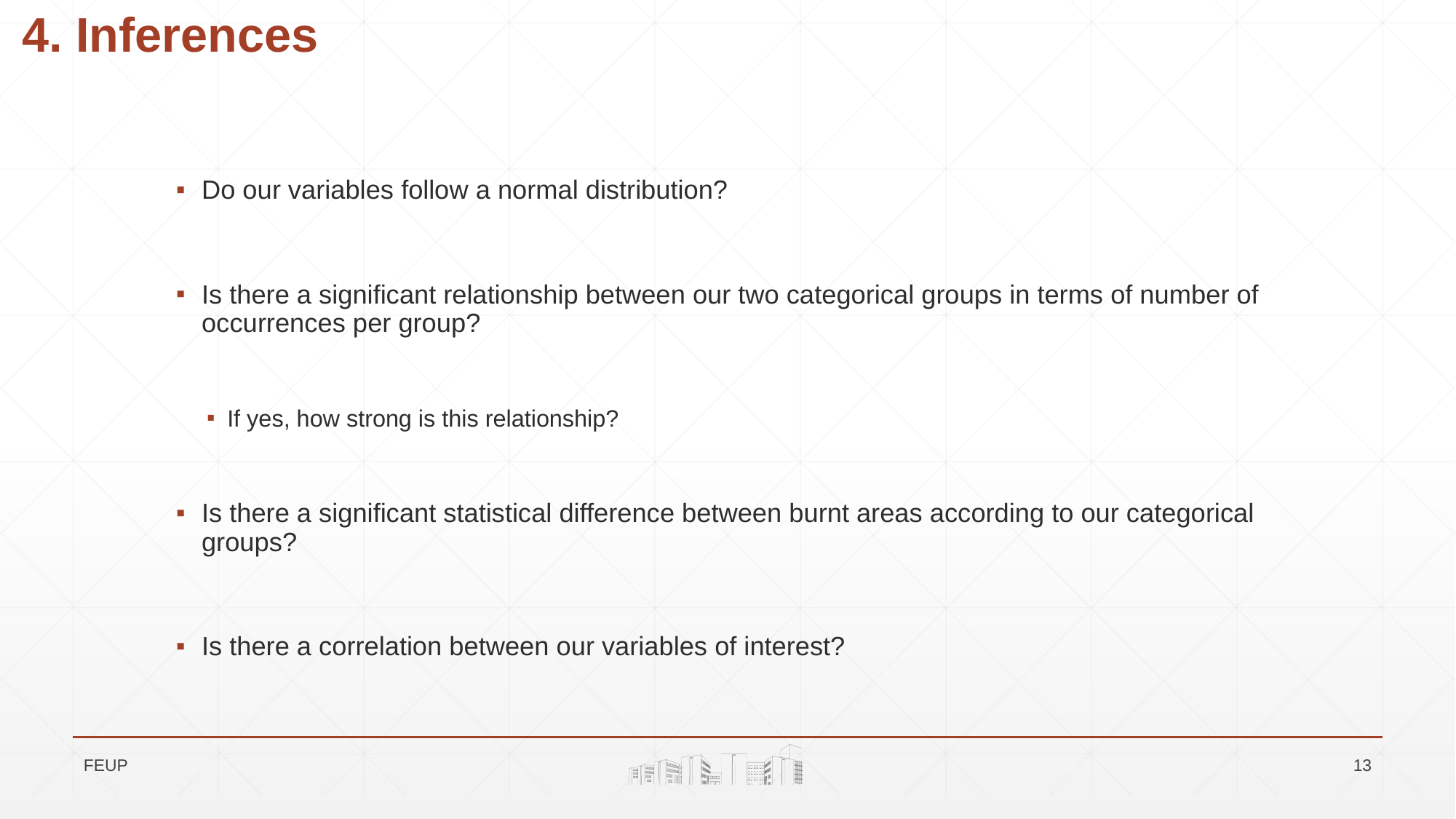

4. Inferences
Do our variables follow a normal distribution?

Is there a significant relationship between our two categorical groups in terms of number of occurrences per group?

If yes, how strong is this relationship?

Is there a significant statistical difference between burnt areas according to our categorical groups?

Is there a correlation between our variables of interest?

FEUP
13